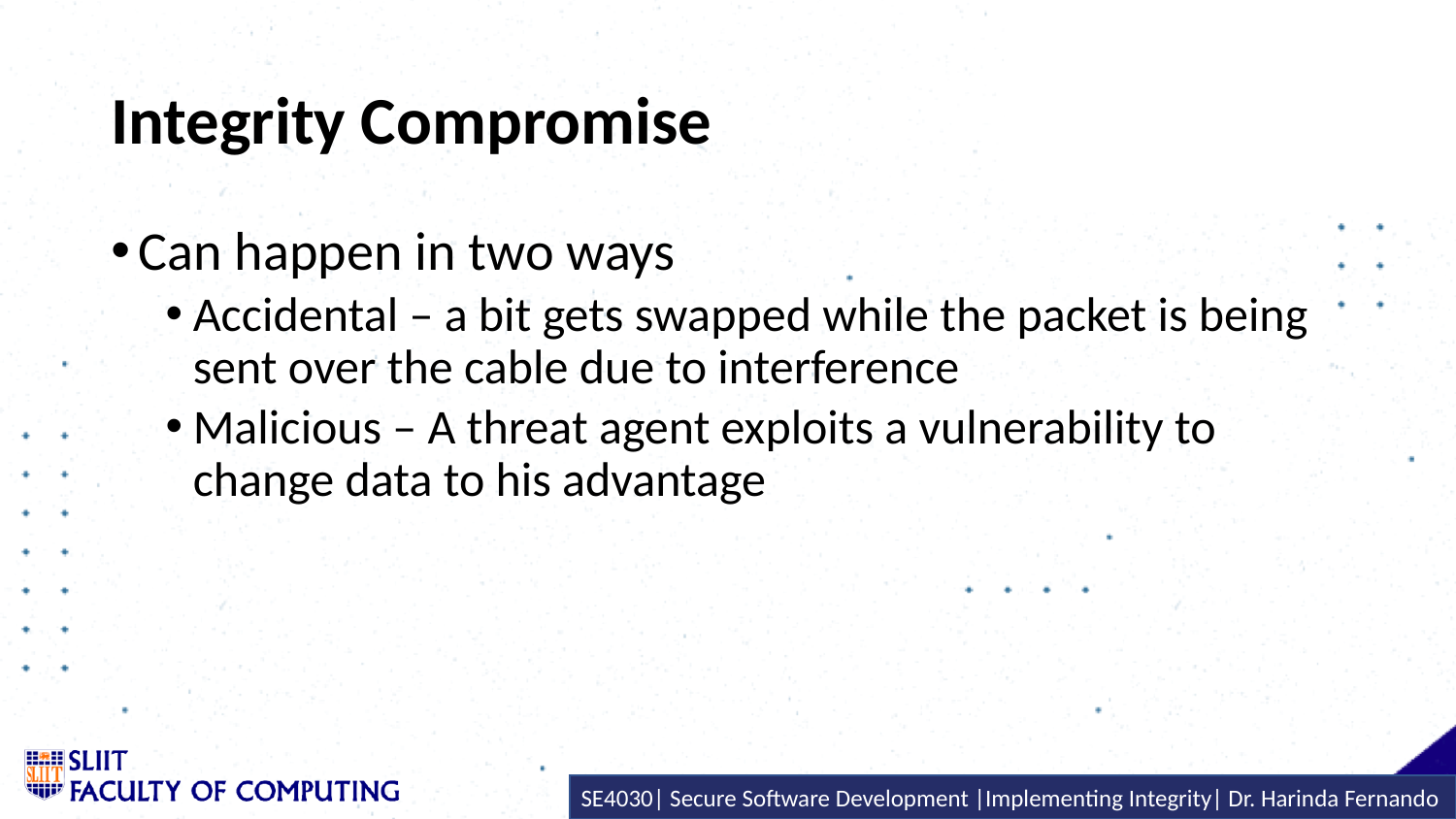

# Integrity Compromise
Can happen in two ways
Accidental – a bit gets swapped while the packet is being sent over the cable due to interference
Malicious – A threat agent exploits a vulnerability to change data to his advantage